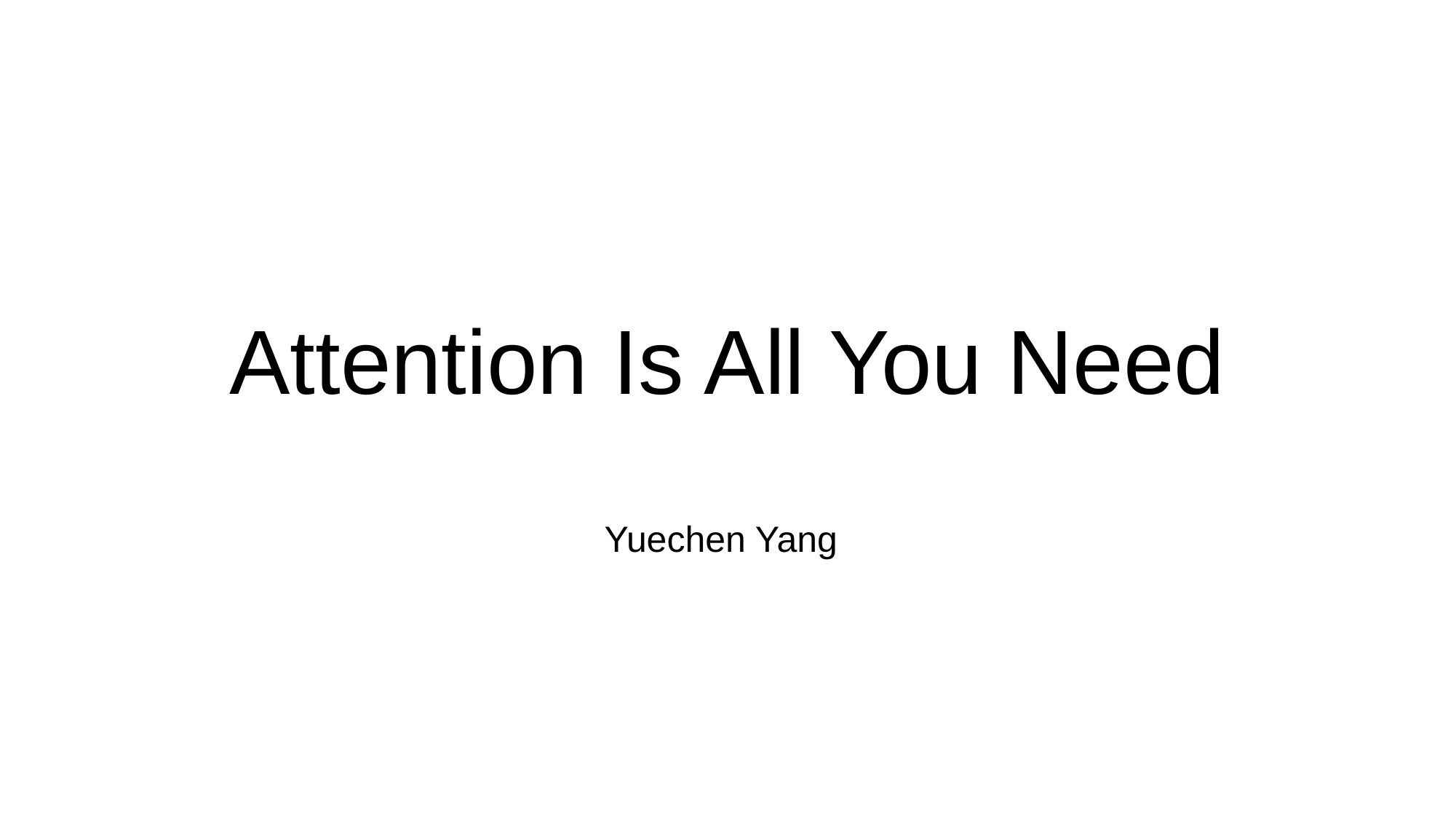

# Attention Is All You Need
Yuechen Yang